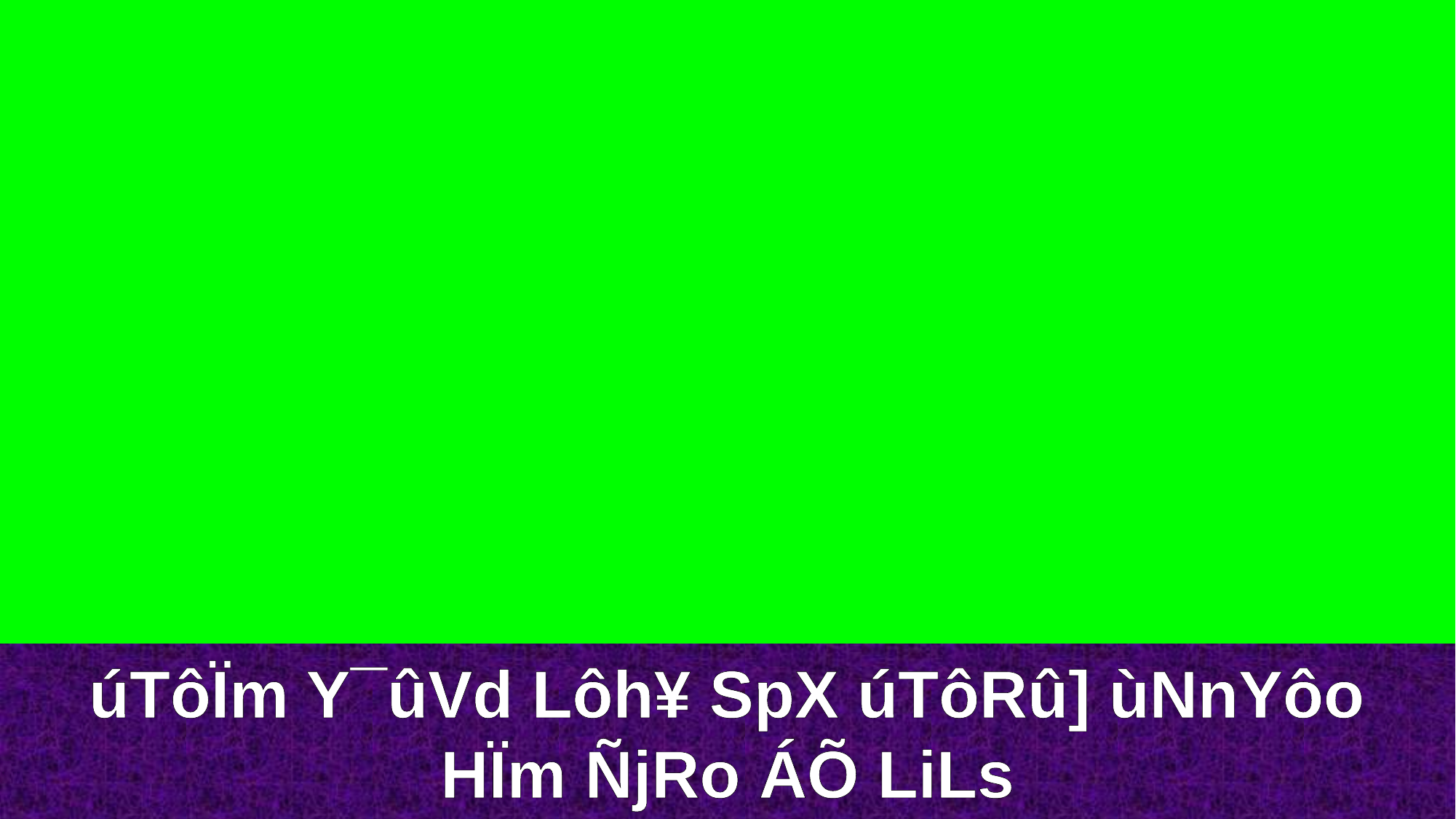

úTôÏm Y¯ûVd Lôh¥ SpX úTôRû] ùNnYôo
HÏm ÑjRo ÁÕ LiLs